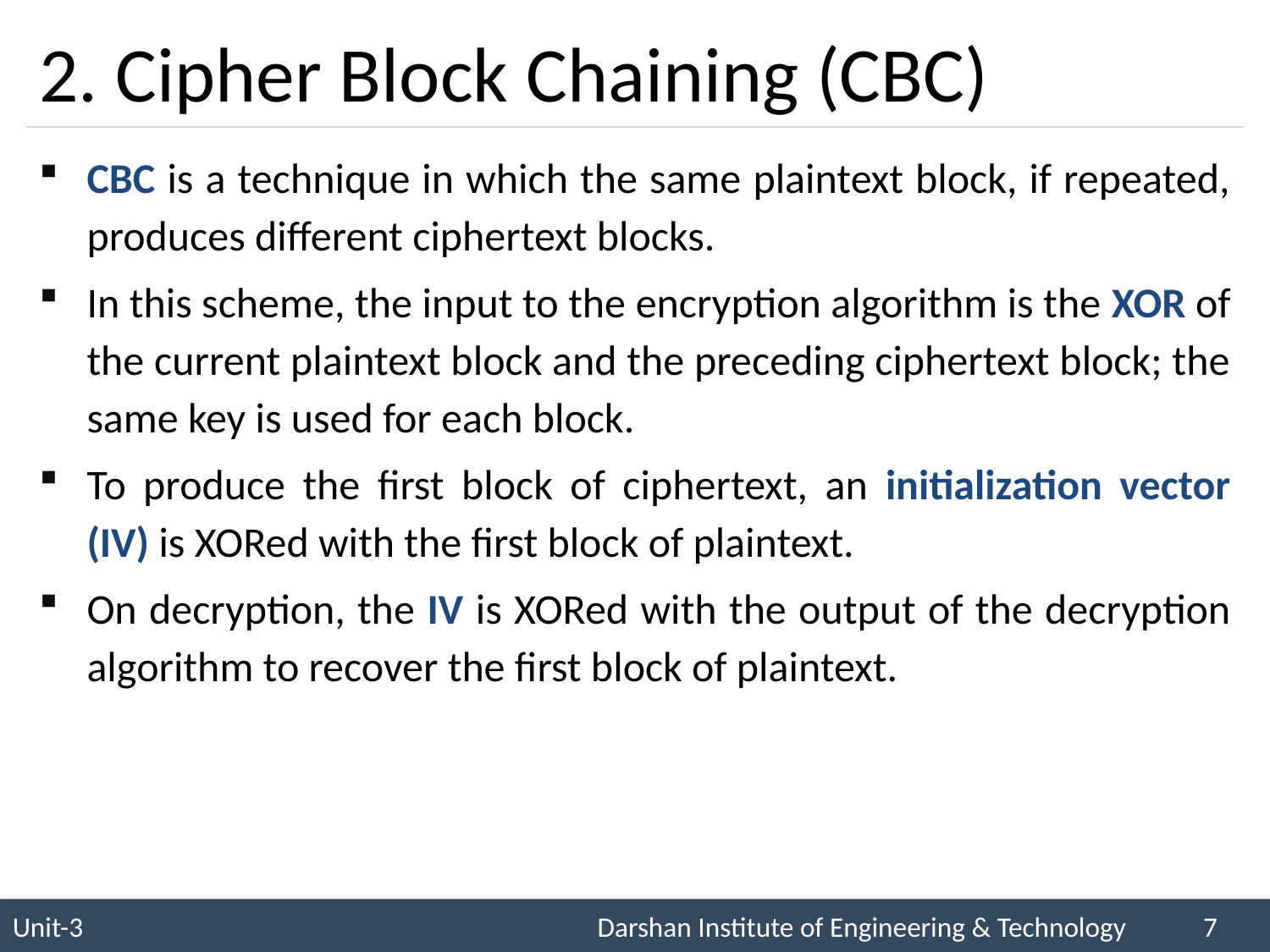

# 2. Cipher Block Chaining (CBC)
CBC is a technique in which the same plaintext block, if repeated, produces different ciphertext blocks.
In this scheme, the input to the encryption algorithm is the XOR of the current plaintext block and the preceding ciphertext block; the same key is used for each block.
To produce the first block of ciphertext, an initialization vector (IV) is XORed with the first block of plaintext.
On decryption, the IV is XORed with the output of the decryption algorithm to recover the first block of plaintext.